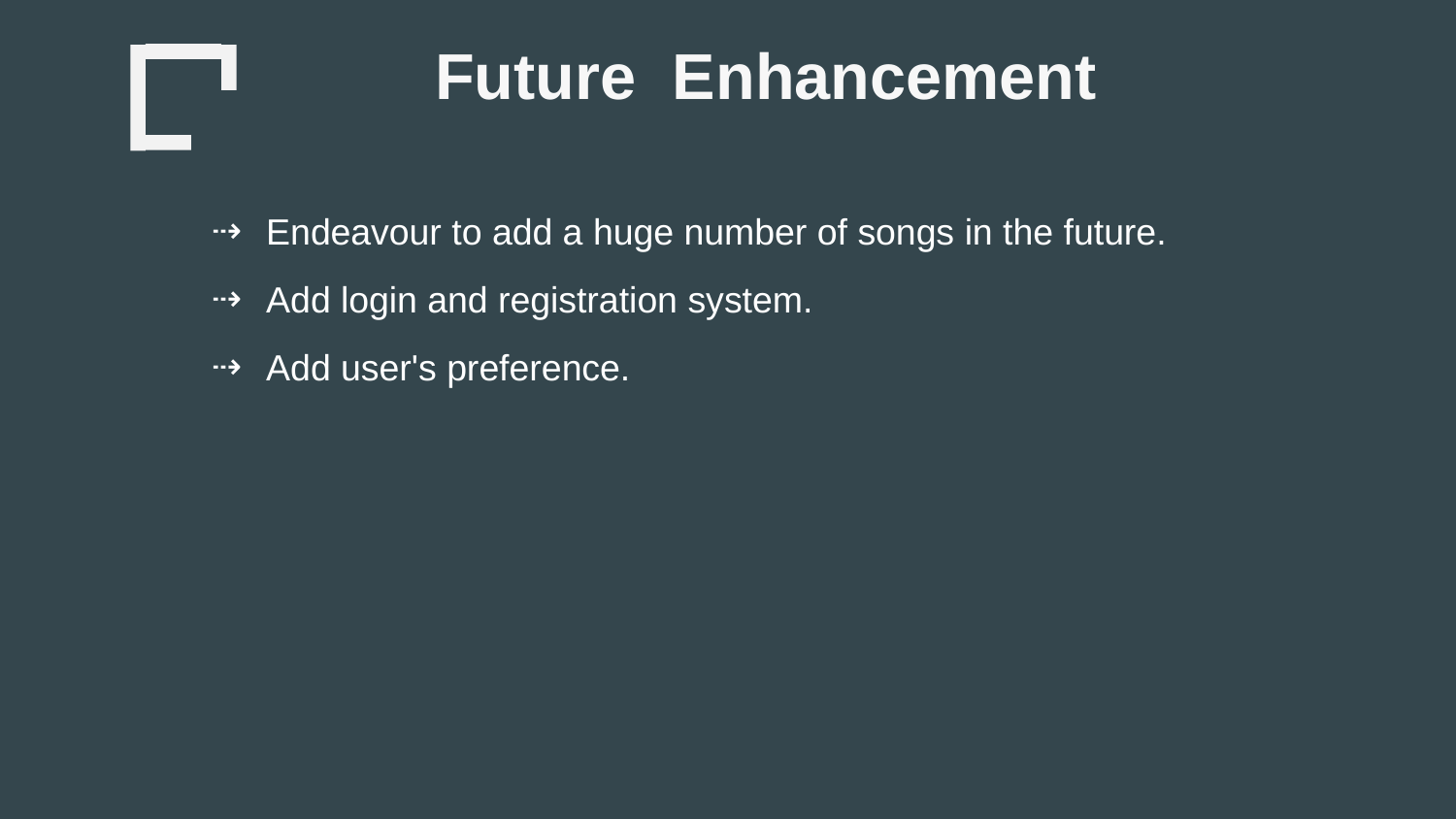

Future  Enhancement
Endeavour to add a huge number of songs in the future.
Add login and registration system.
Add user's preference.